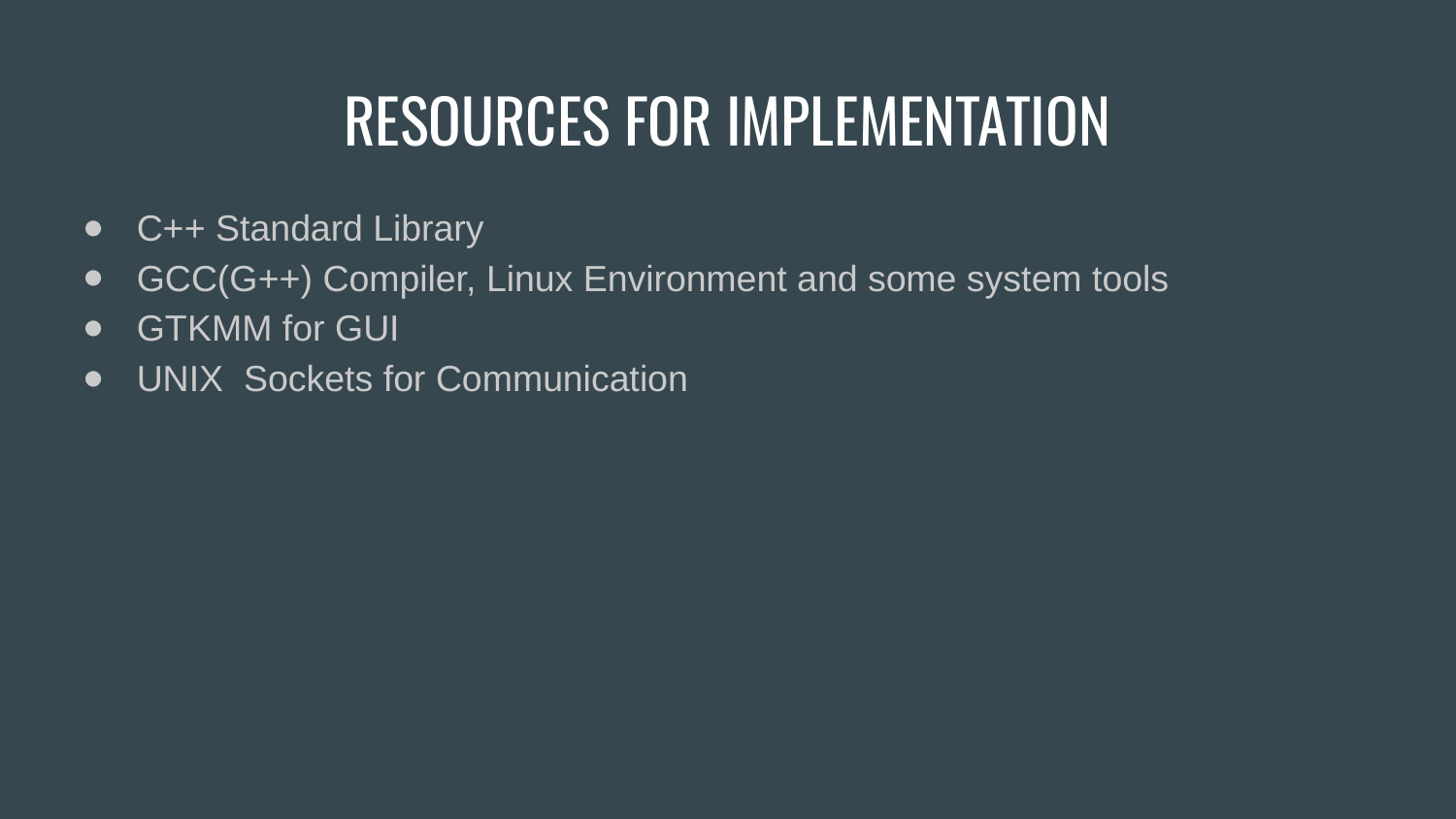

RESOURCES FOR IMPLEMENTATION
C++ Standard Library
GCC(G++) Compiler, Linux Environment and some system tools
GTKMM for GUI
UNIX  Sockets for Communication